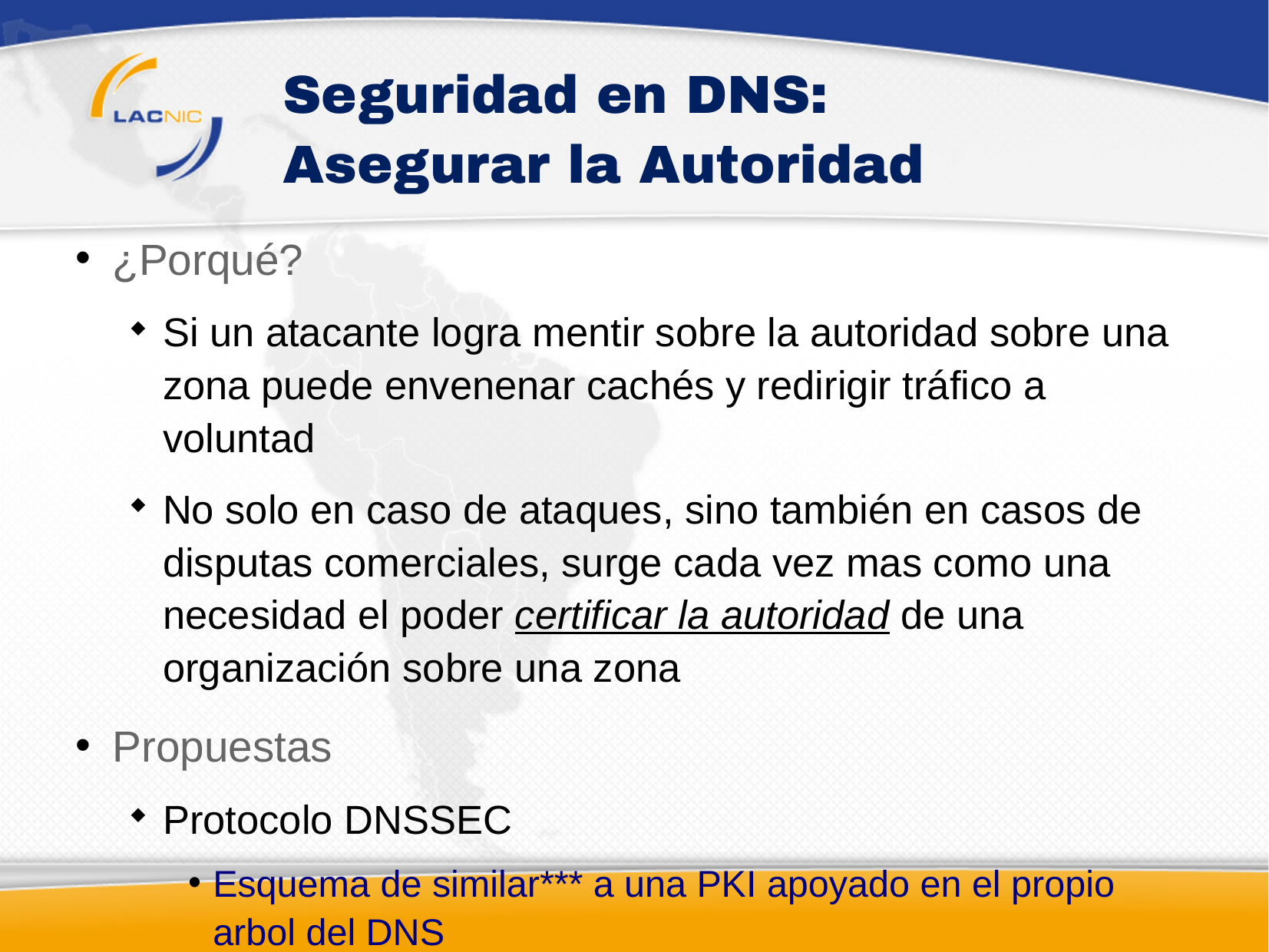

# Seguridad en DNS: Asegurar la Autoridad
¿Porqué?
Si un atacante logra mentir sobre la autoridad sobre una zona puede envenenar cachés y redirigir tráfico a voluntad
No solo en caso de ataques, sino también en casos de disputas comerciales, surge cada vez mas como una necesidad el poder certificar la autoridad de una organización sobre una zona
Propuestas
Protocolo DNSSEC
Esquema de similar*** a una PKI apoyado en el propio arbol del DNS